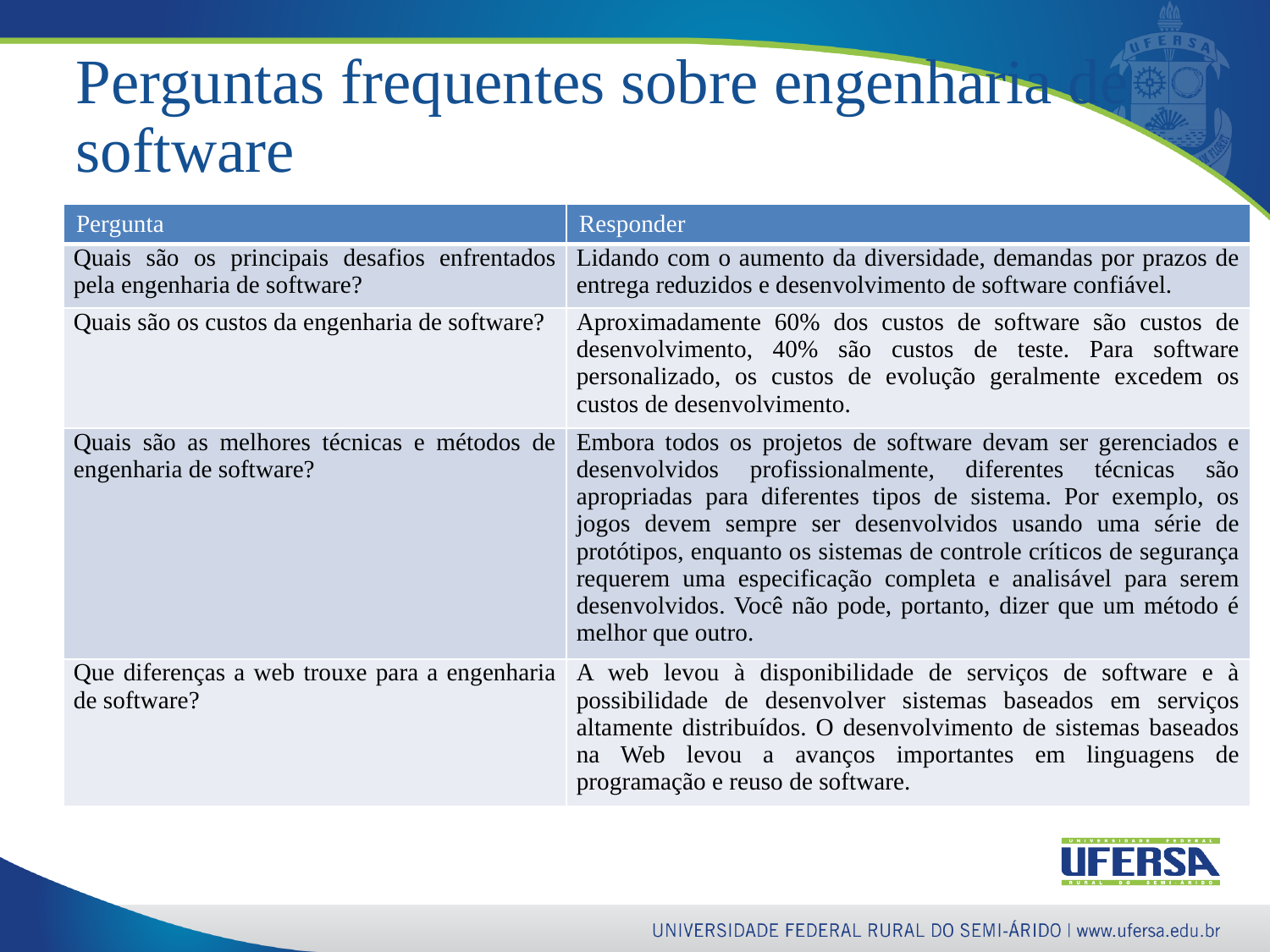

9
# Perguntas frequentes sobre engenharia de software
| Pergunta | Responder |
| --- | --- |
| Quais são os principais desafios enfrentados pela engenharia de software? | Lidando com o aumento da diversidade, demandas por prazos de entrega reduzidos e desenvolvimento de software confiável. |
| Quais são os custos da engenharia de software? | Aproximadamente 60% dos custos de software são custos de desenvolvimento, 40% são custos de teste. Para software personalizado, os custos de evolução geralmente excedem os custos de desenvolvimento. |
| Quais são as melhores técnicas e métodos de engenharia de software? | Embora todos os projetos de software devam ser gerenciados e desenvolvidos profissionalmente, diferentes técnicas são apropriadas para diferentes tipos de sistema. Por exemplo, os jogos devem sempre ser desenvolvidos usando uma série de protótipos, enquanto os sistemas de controle críticos de segurança requerem uma especificação completa e analisável para serem desenvolvidos. Você não pode, portanto, dizer que um método é melhor que outro. |
| Que diferenças a web trouxe para a engenharia de software? | A web levou à disponibilidade de serviços de software e à possibilidade de desenvolver sistemas baseados em serviços altamente distribuídos. O desenvolvimento de sistemas baseados na Web levou a avanços importantes em linguagens de programação e reuso de software. |